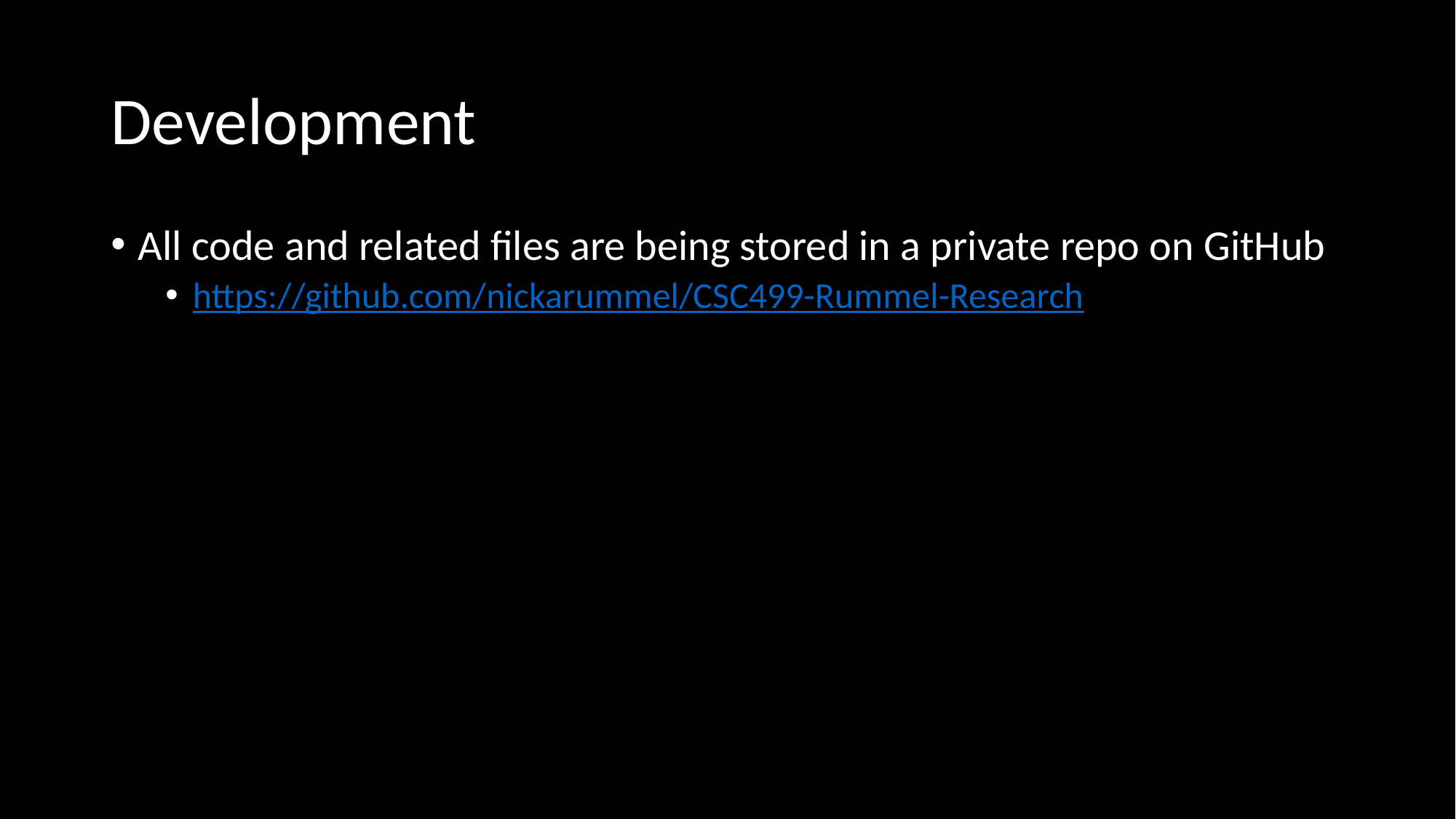

# Development
All code and related files are being stored in a private repo on GitHub
https://github.com/nickarummel/CSC499-Rummel-Research